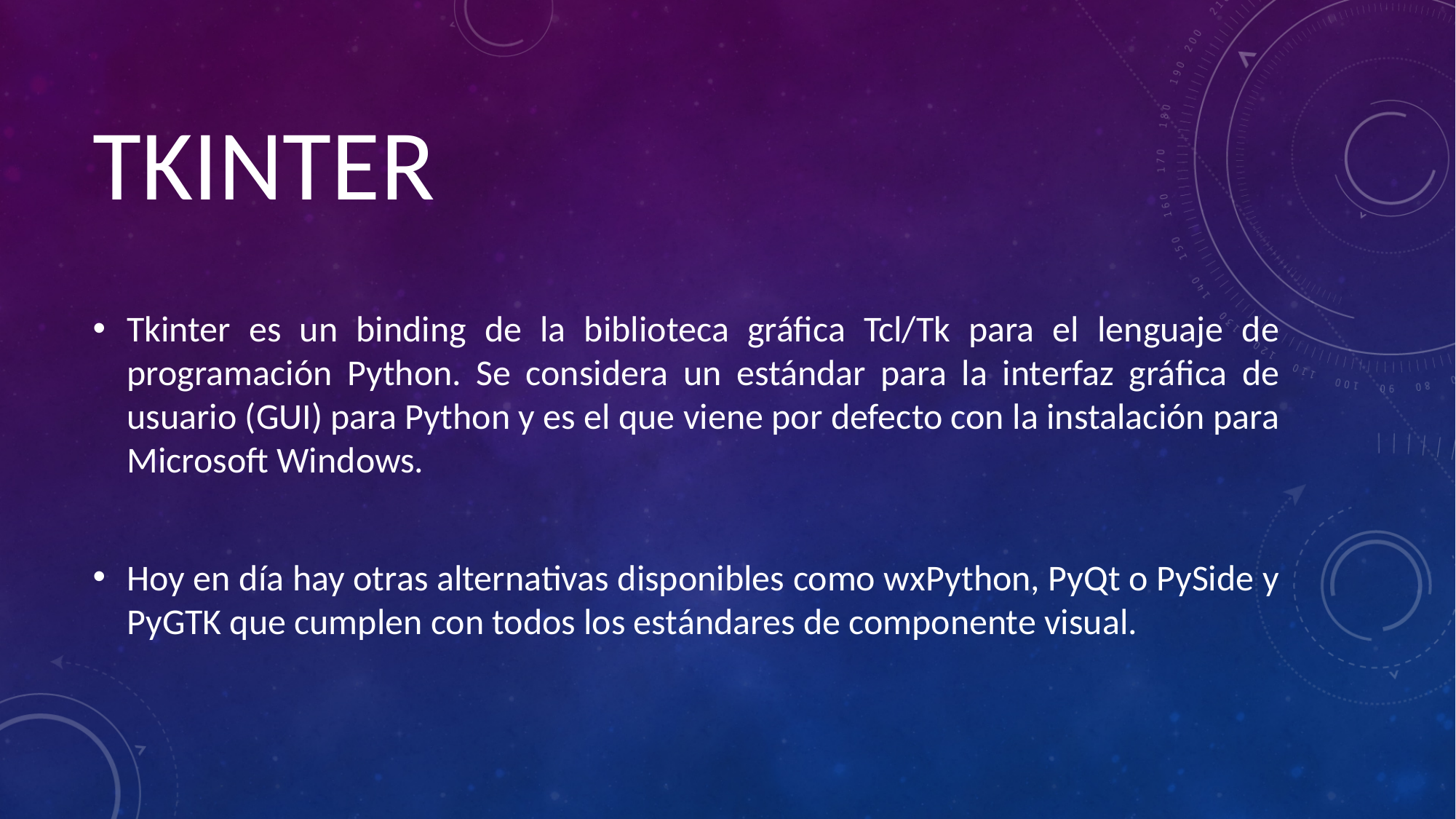

# Tkinter
Tkinter es un binding de la biblioteca gráfica Tcl/Tk para el lenguaje de programación Python. Se considera un estándar para la interfaz gráfica de usuario (GUI) para Python y es el que viene por defecto con la instalación para Microsoft Windows.

Hoy en día hay otras alternativas disponibles como wxPython, PyQt o PySide y PyGTK que cumplen con todos los estándares de componente visual.